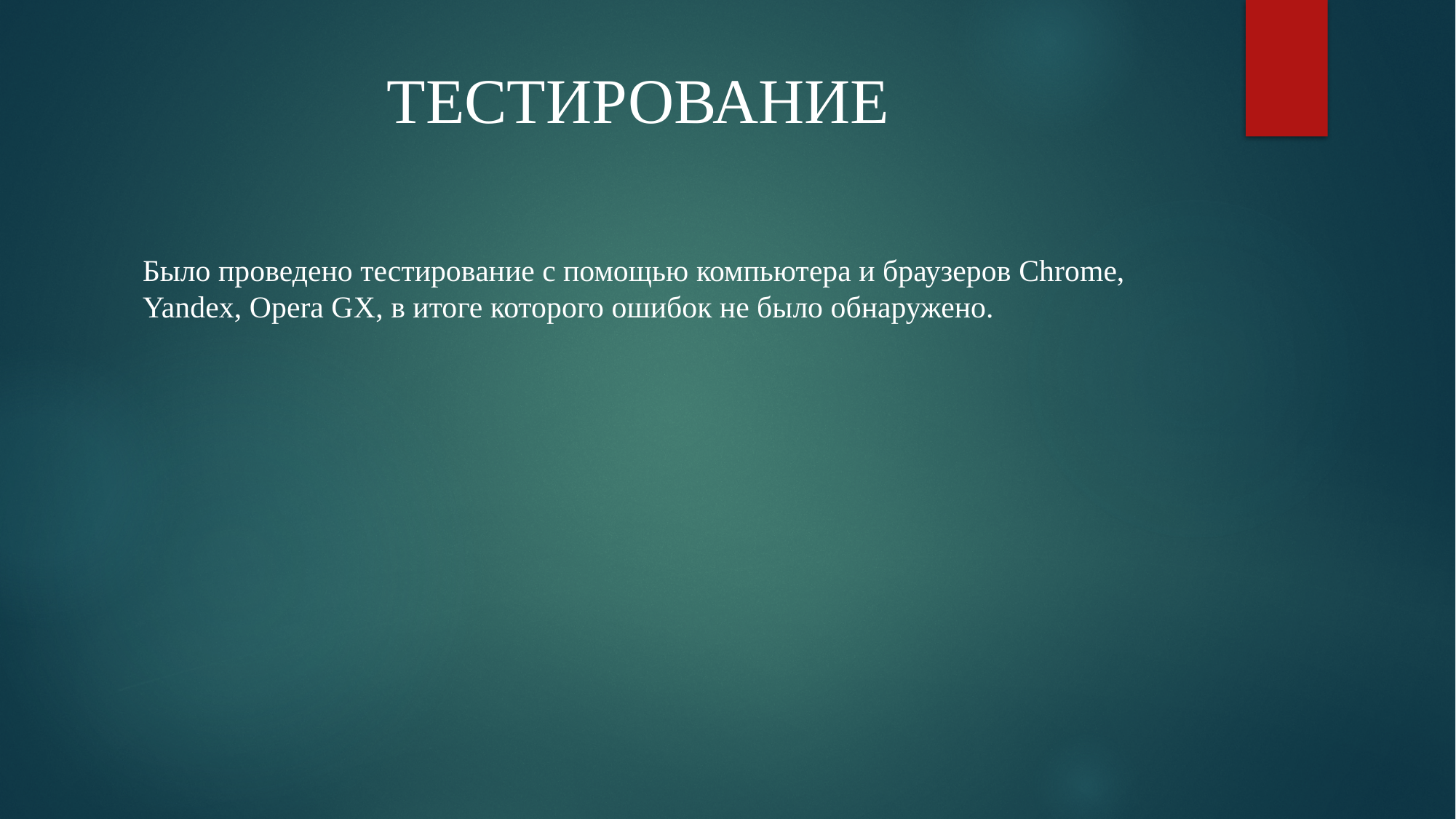

# ТЕСТИРОВАНИЕ
Было проведено тестирование с помощью компьютера и браузеров Chrome, Yandex, Opera GX, в итоге которого ошибок не было обнаружено.